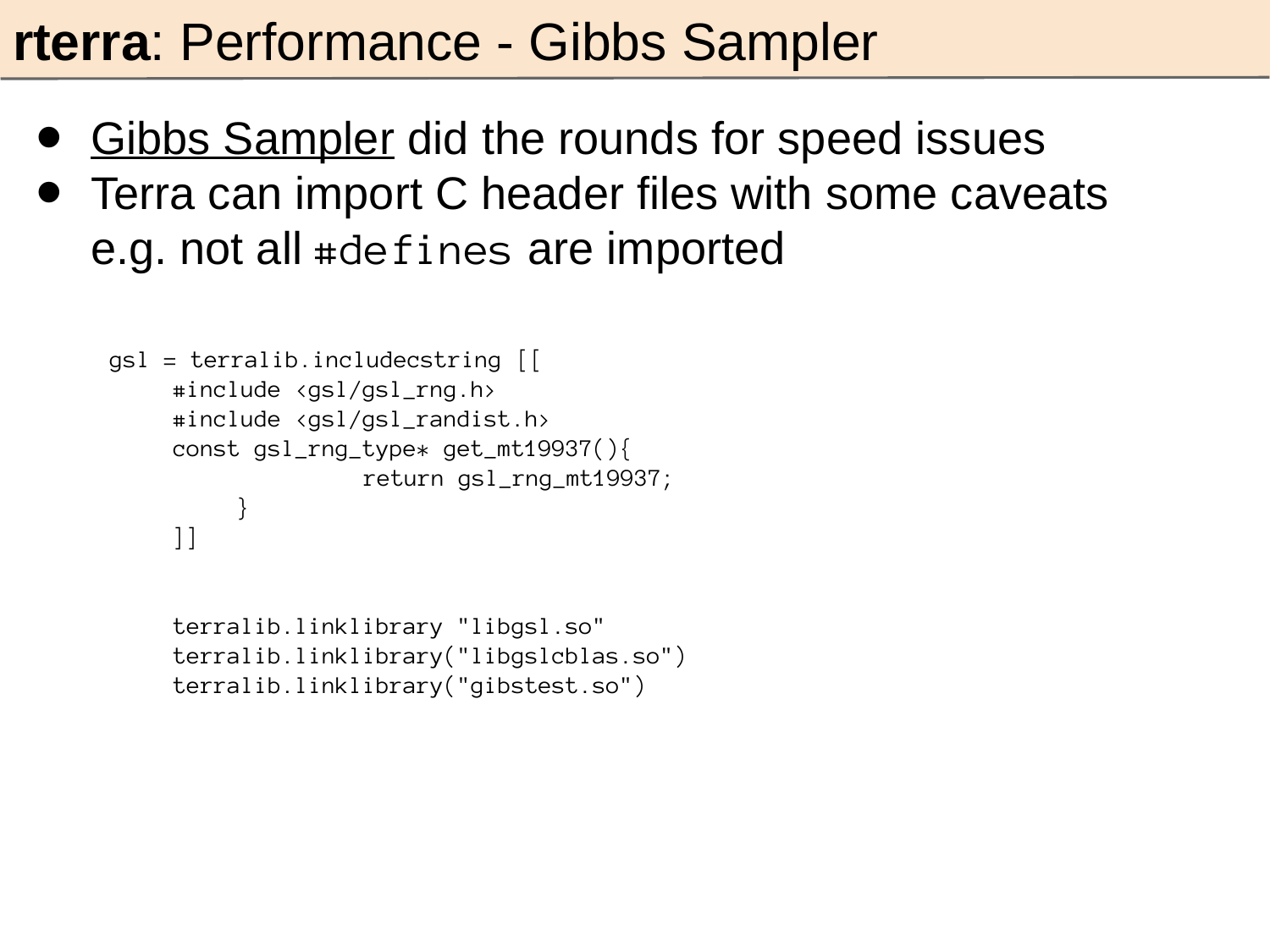

rterra: Performance - Gibbs Sampler
Gibbs Sampler did the rounds for speed issues
Terra can import C header files with some caveats
     e.g. not all #defines are imported
gsl = terralib.includecstring [[
#include <gsl/gsl_rng.h>
#include <gsl/gsl_randist.h>
const gsl_rng_type* get_mt19937(){
    		return gsl_rng_mt19937;
  	}
]]

terralib.linklibrary "libgsl.so"
terralib.linklibrary("libgslcblas.so")
terralib.linklibrary("gibstest.so")